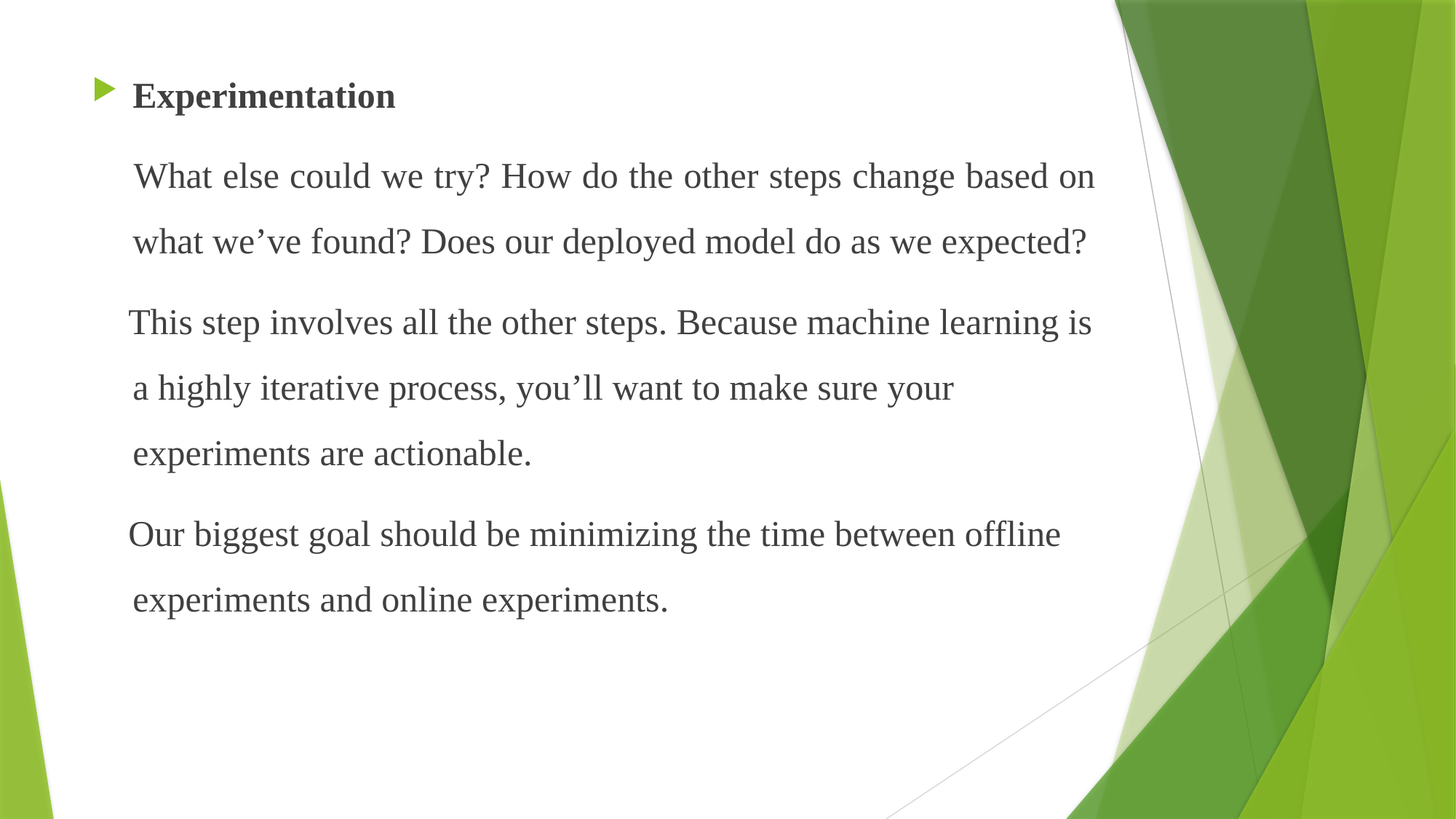

Experimentation
    What else could we try? How do the other steps change based on what we’ve found? Does our deployed model do as we expected?
    This step involves all the other steps. Because machine learning is a highly iterative process, you’ll want to make sure your experiments are actionable.
    Our biggest goal should be minimizing the time between offline experiments and online experiments.